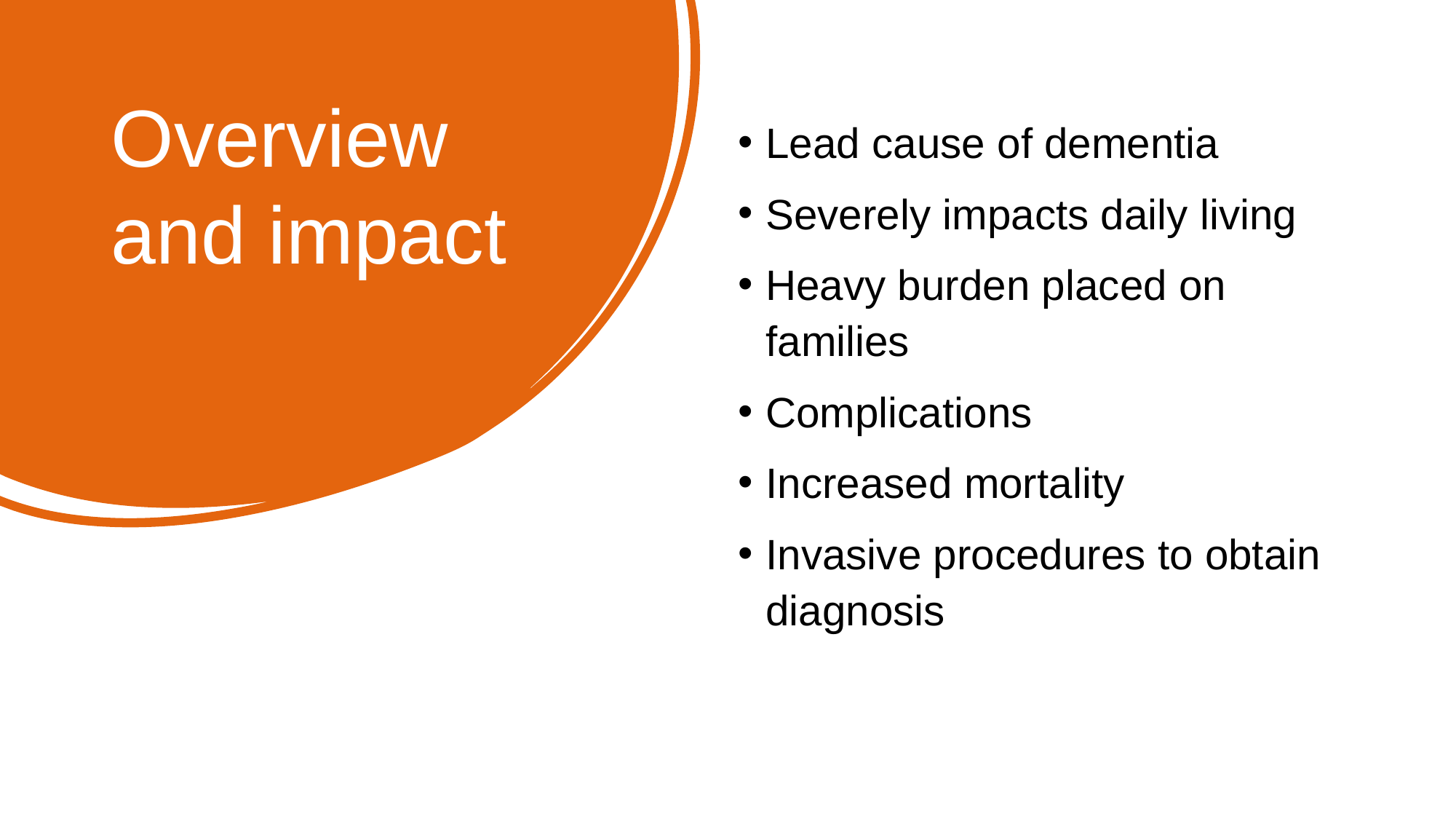

# Overview and impact
Lead cause of dementia
Severely impacts daily living
Heavy burden placed on families
Complications
Increased mortality
Invasive procedures to obtain diagnosis